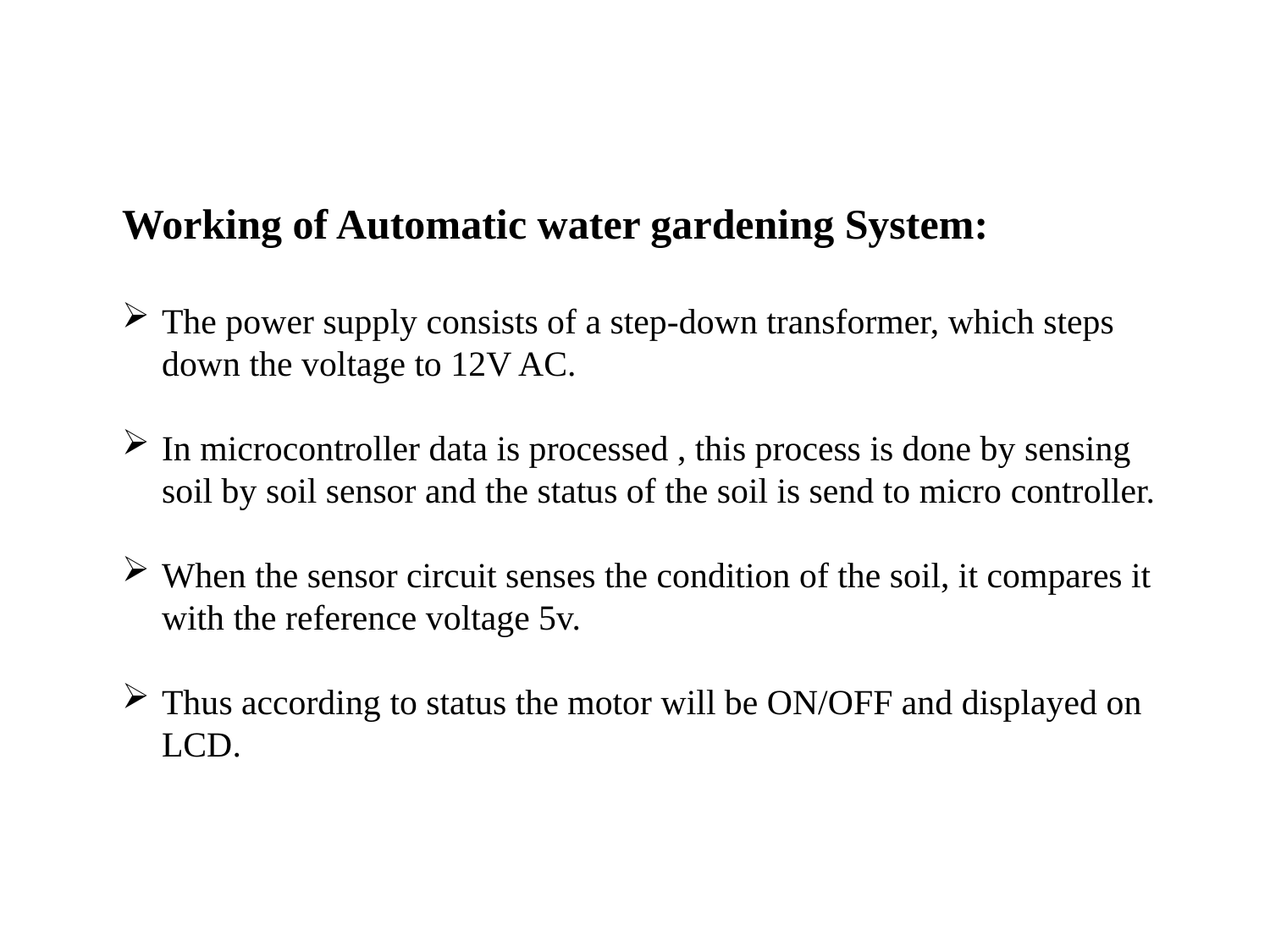

Working of Automatic water gardening System:

The power supply consists of a step-down transformer, which steps down the voltage to 12V AC.

In microcontroller data is processed , this process is done by sensing soil by soil sensor and the status of the soil is send to micro controller.

When the sensor circuit senses the condition of the soil, it compares it with the reference voltage 5v.

Thus according to status the motor will be ON/OFF and displayed on LCD.